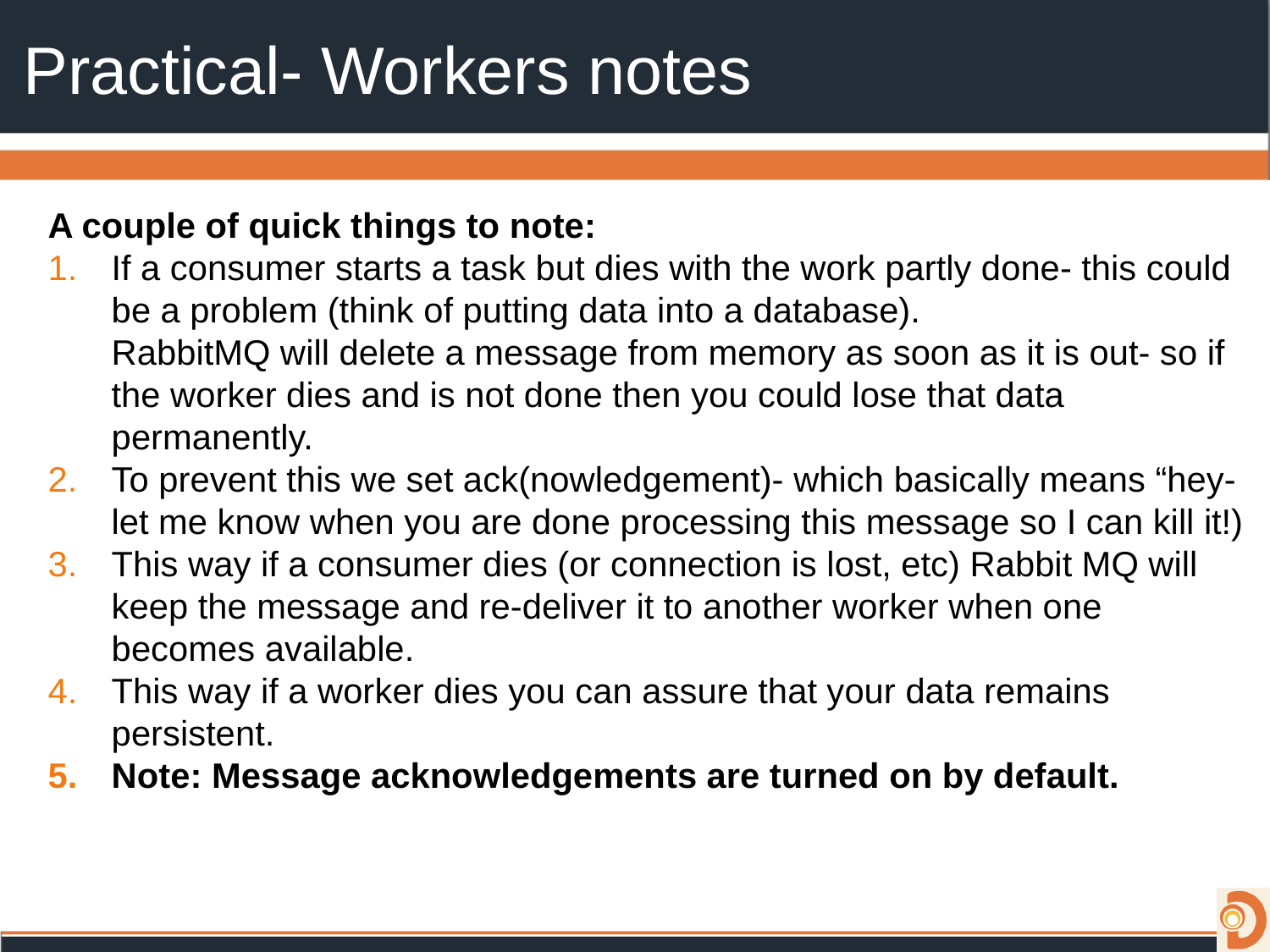

# Practical- Workers notes
A couple of quick things to note:
If a consumer starts a task but dies with the work partly done- this could be a problem (think of putting data into a database).
RabbitMQ will delete a message from memory as soon as it is out- so if the worker dies and is not done then you could lose that data permanently.
To prevent this we set ack(nowledgement)- which basically means “hey- let me know when you are done processing this message so I can kill it!)
This way if a consumer dies (or connection is lost, etc) Rabbit MQ will keep the message and re-deliver it to another worker when one becomes available.
This way if a worker dies you can assure that your data remains persistent.
Note: Message acknowledgements are turned on by default.